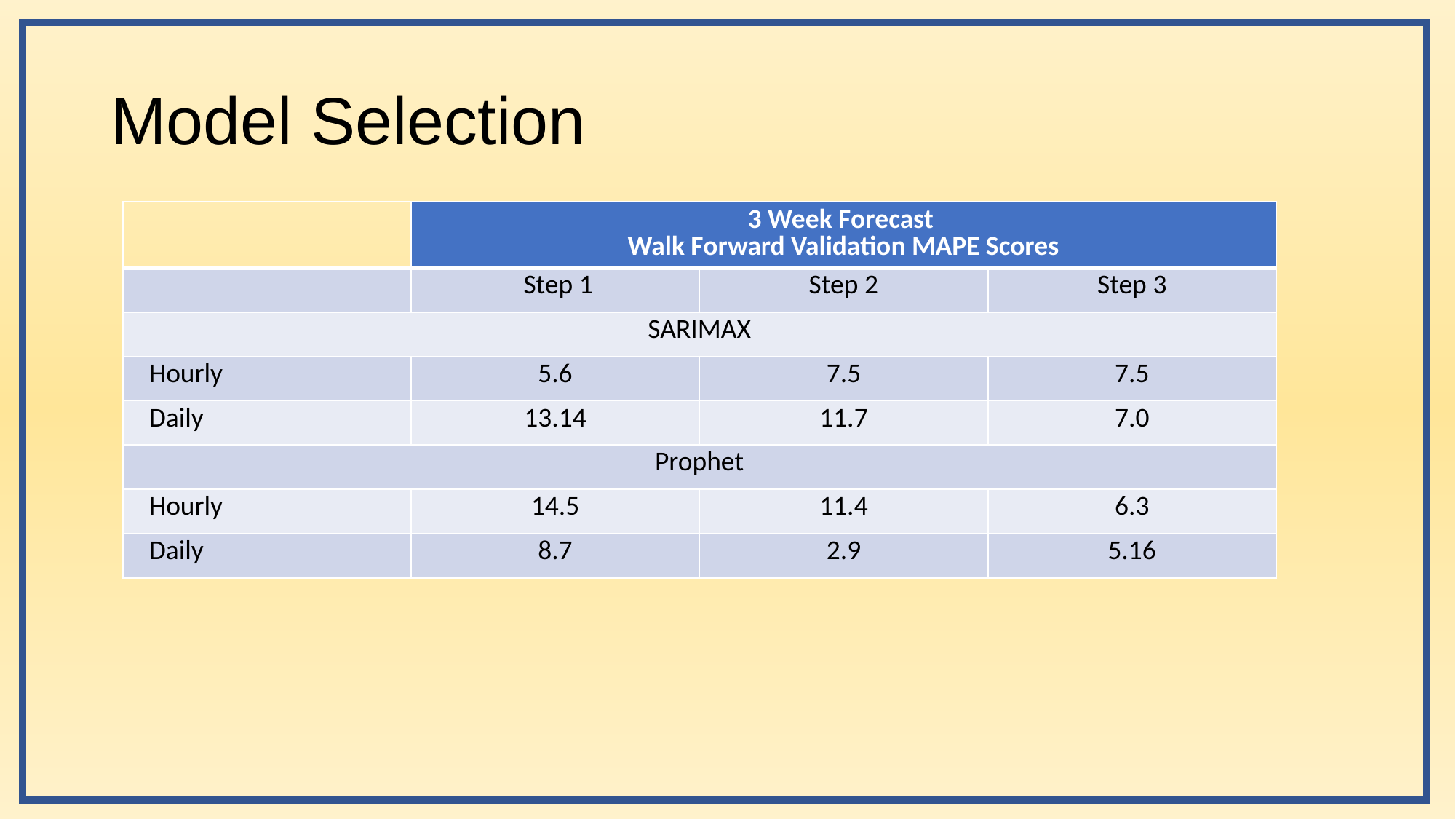

# Model Selection
|  | 3 Week Forecast Walk Forward Validation MAPE Scores |  |  |
| --- | --- | --- | --- |
|  | Step 1 | Step 2 | Step 3 |
| SARIMAX |  |  |  |
| Hourly | 5.6 | 7.5 | 7.5 |
| Daily | 13.14 | 11.7 | 7.0 |
| Prophet |  |  |  |
| Hourly | 14.5 | 11.4 | 6.3 |
| Daily | 8.7 | 2.9 | 5.16 |